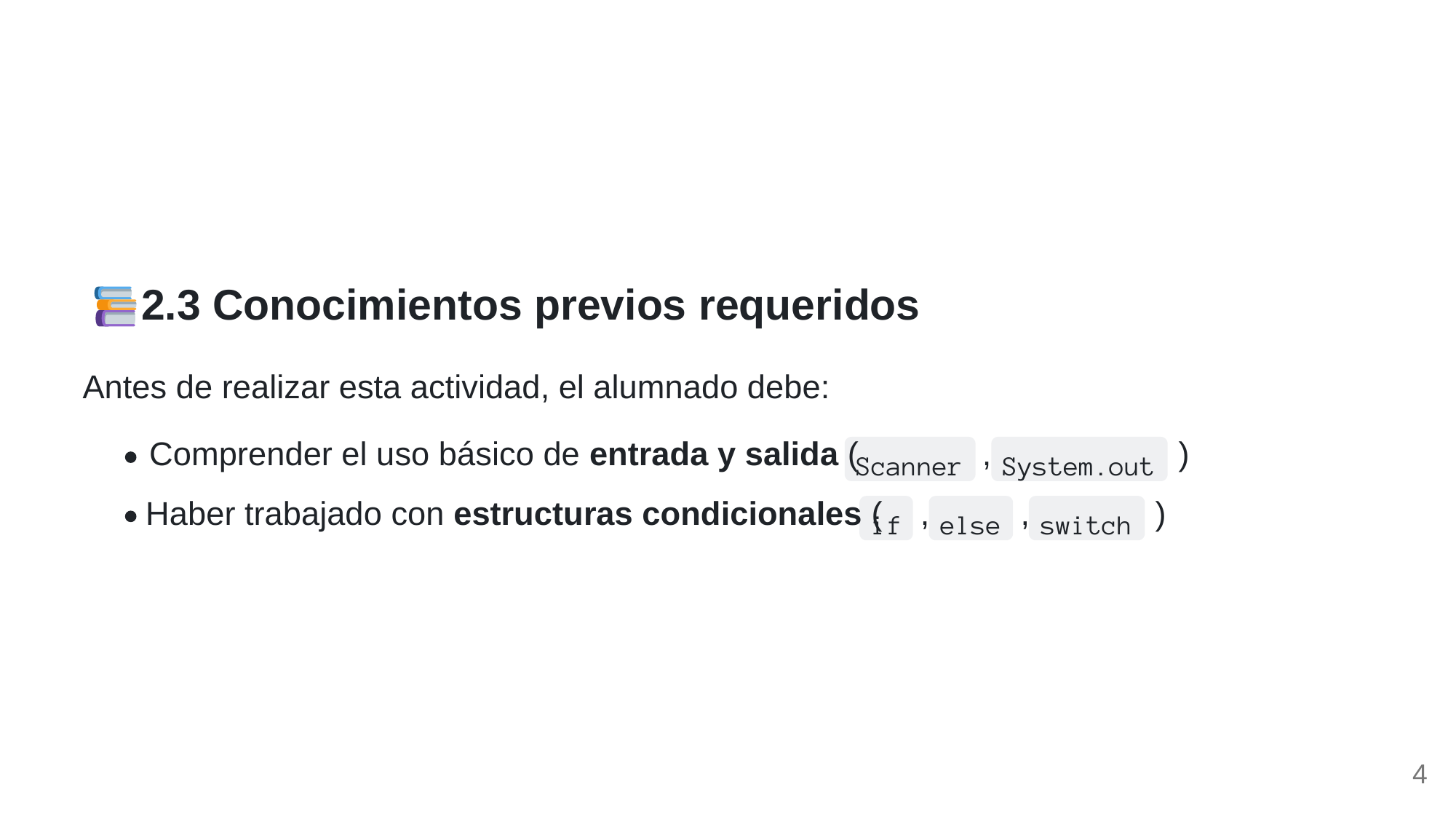

2.3 Conocimientos previos requeridos

Antes de realizar esta actividad, el alumnado debe:
Comprender el uso básico de entrada y salida (
,
)

Scanner
System.out

Haber trabajado con estructuras condicionales (
,
,
)

if
else
switch

4